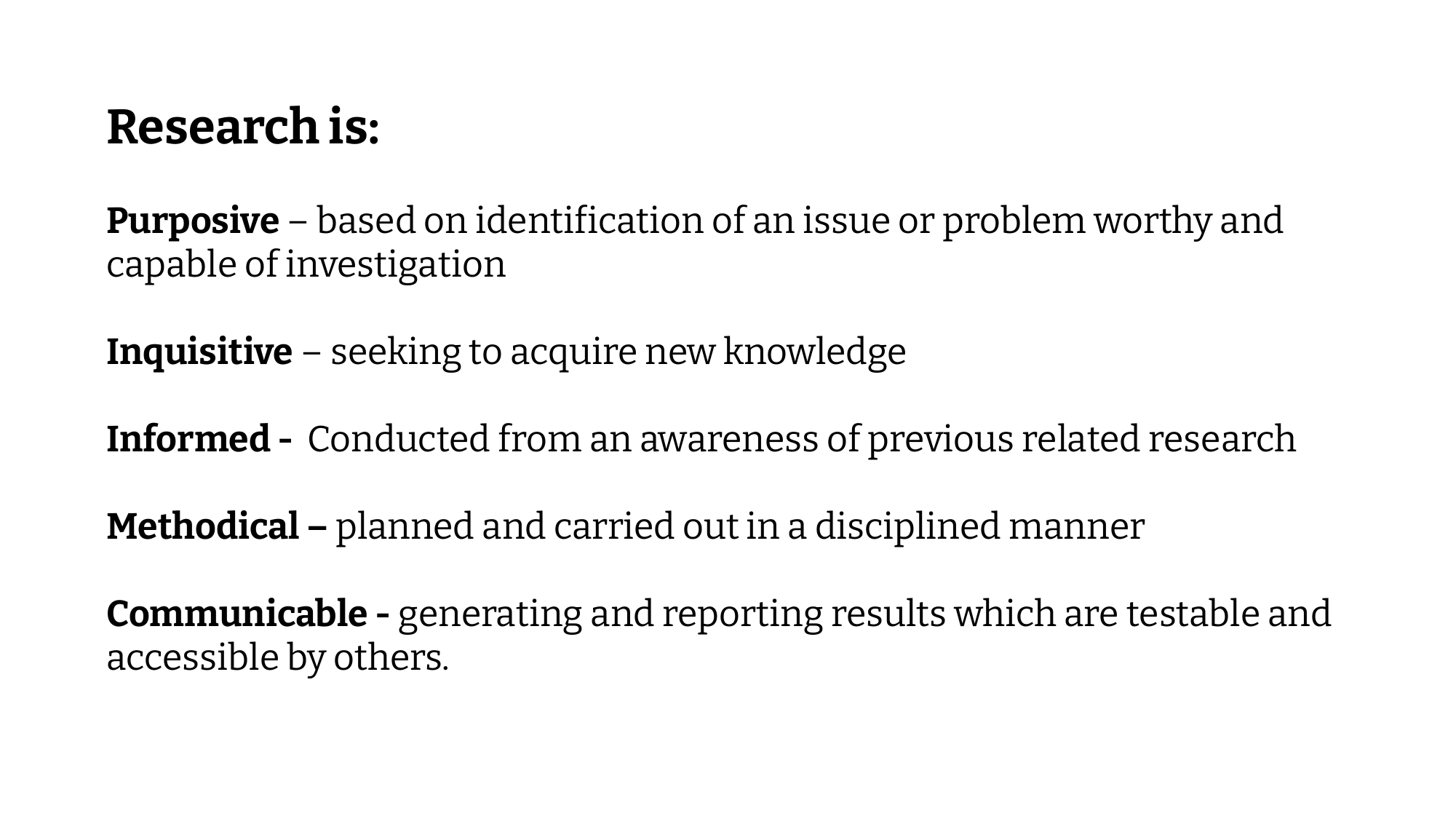

Research is:

Purposive – based on identification of an issue or problem worthy and capable of investigation

Inquisitive – seeking to acquire new knowledge

Informed -  Conducted from an awareness of previous related research

Methodical – planned and carried out in a disciplined manner

Communicable - generating and reporting results which are testable and accessible by others.